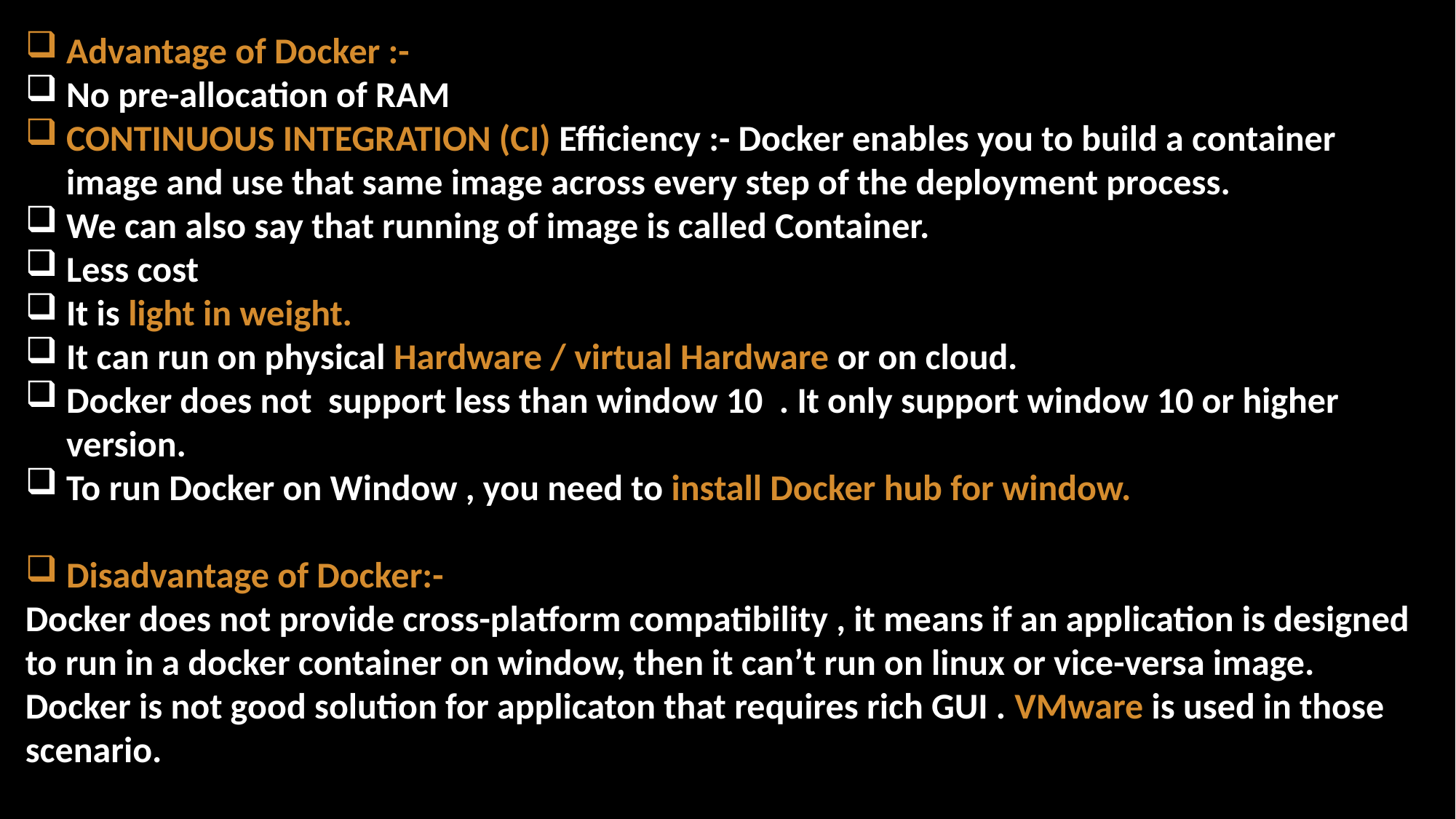

Advantage of Docker :-
No pre-allocation of RAM
CONTINUOUS INTEGRATION (CI) Efficiency :- Docker enables you to build a container image and use that same image across every step of the deployment process.
We can also say that running of image is called Container.
Less cost
It is light in weight.
It can run on physical Hardware / virtual Hardware or on cloud.
Docker does not  support less than window 10  . It only support window 10 or higher version.
To run Docker on Window , you need to install Docker hub for window.

Disadvantage of Docker:-
Docker does not provide cross-platform compatibility , it means if an application is designed to run in a docker container on window, then it can’t run on linux or vice-versa image.
Docker is not good solution for applicaton that requires rich GUI . VMware is used in those scenario.